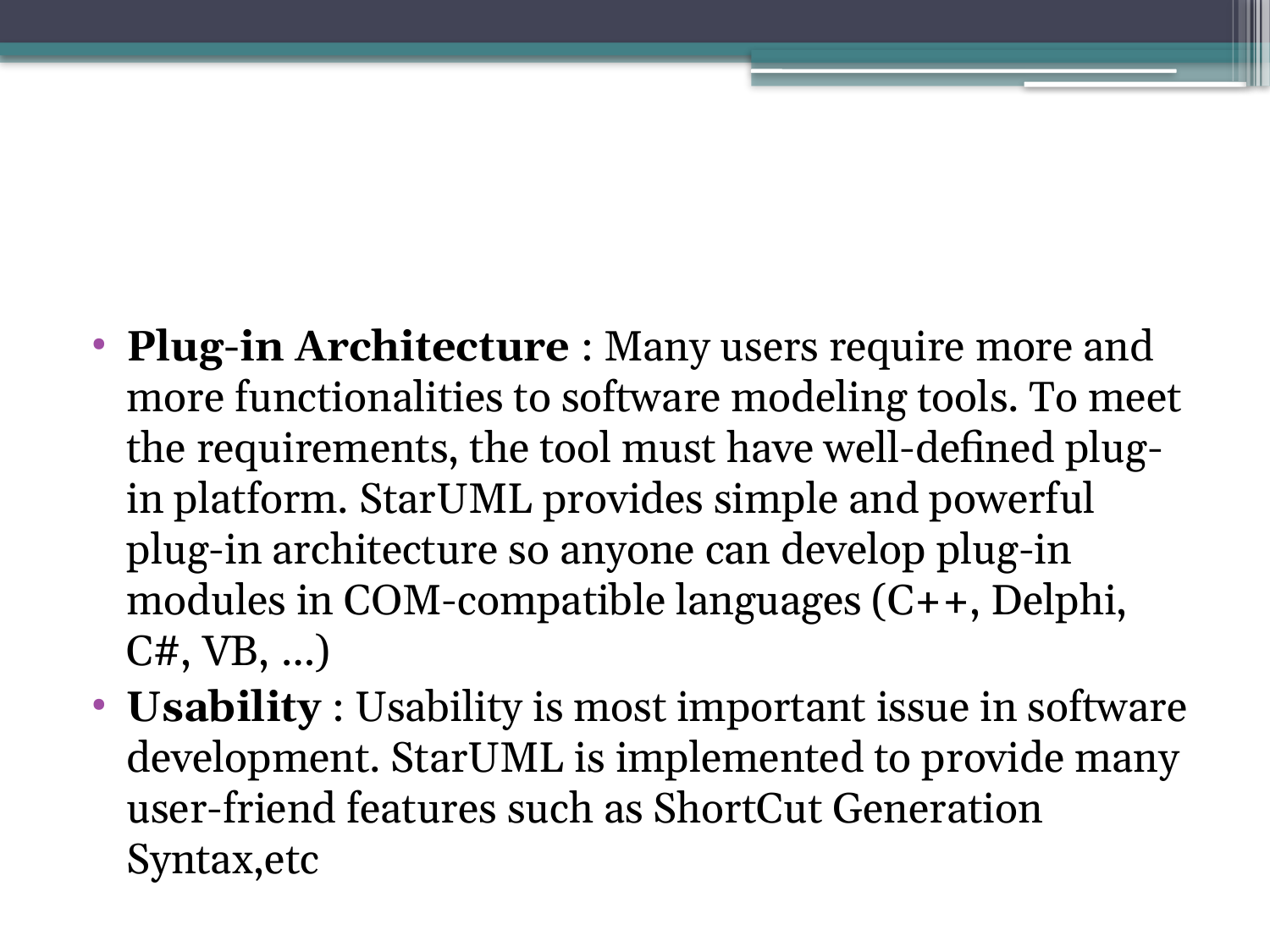

Plug-in Architecture : Many users require more and more functionalities to software modeling tools. To meet the requirements, the tool must have well-defined plug-in platform. StarUML provides simple and powerful plug-in architecture so anyone can develop plug-in modules in COM-compatible languages (C++, Delphi, C#, VB, …)
Usability : Usability is most important issue in software development. StarUML is implemented to provide many user-friend features such as ShortCut Generation Syntax,etc